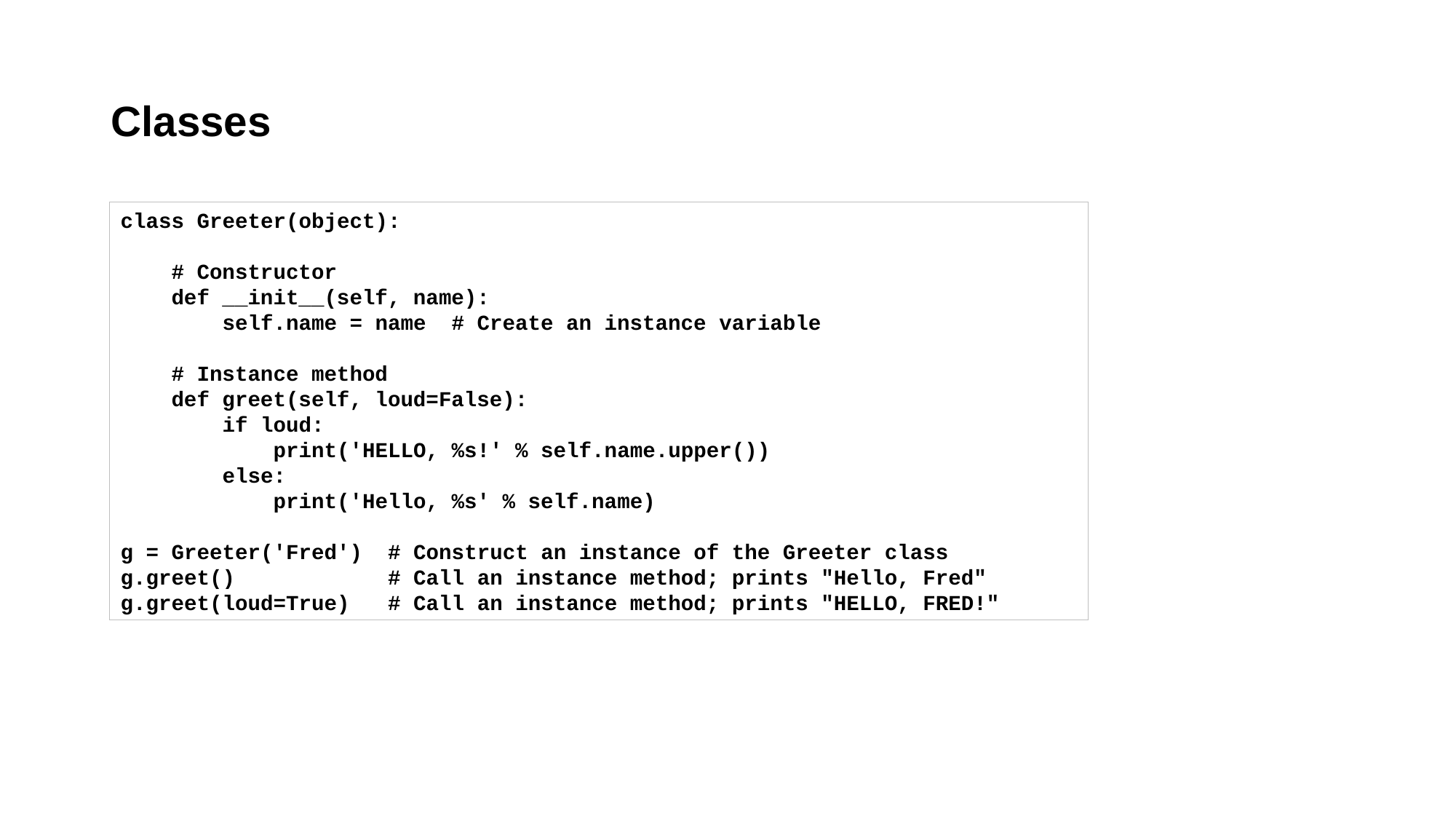

# Classes
class Greeter(object):

    # Constructor
    def __init__(self, name):
        self.name = name  # Create an instance variable

    # Instance method
    def greet(self, loud=False):
        if loud:
            print('HELLO, %s!' % self.name.upper())
        else:
            print('Hello, %s' % self.name)

g = Greeter('Fred')  # Construct an instance of the Greeter class
g.greet()            # Call an instance method; prints "Hello, Fred"
g.greet(loud=True)   # Call an instance method; prints "HELLO, FRED!"